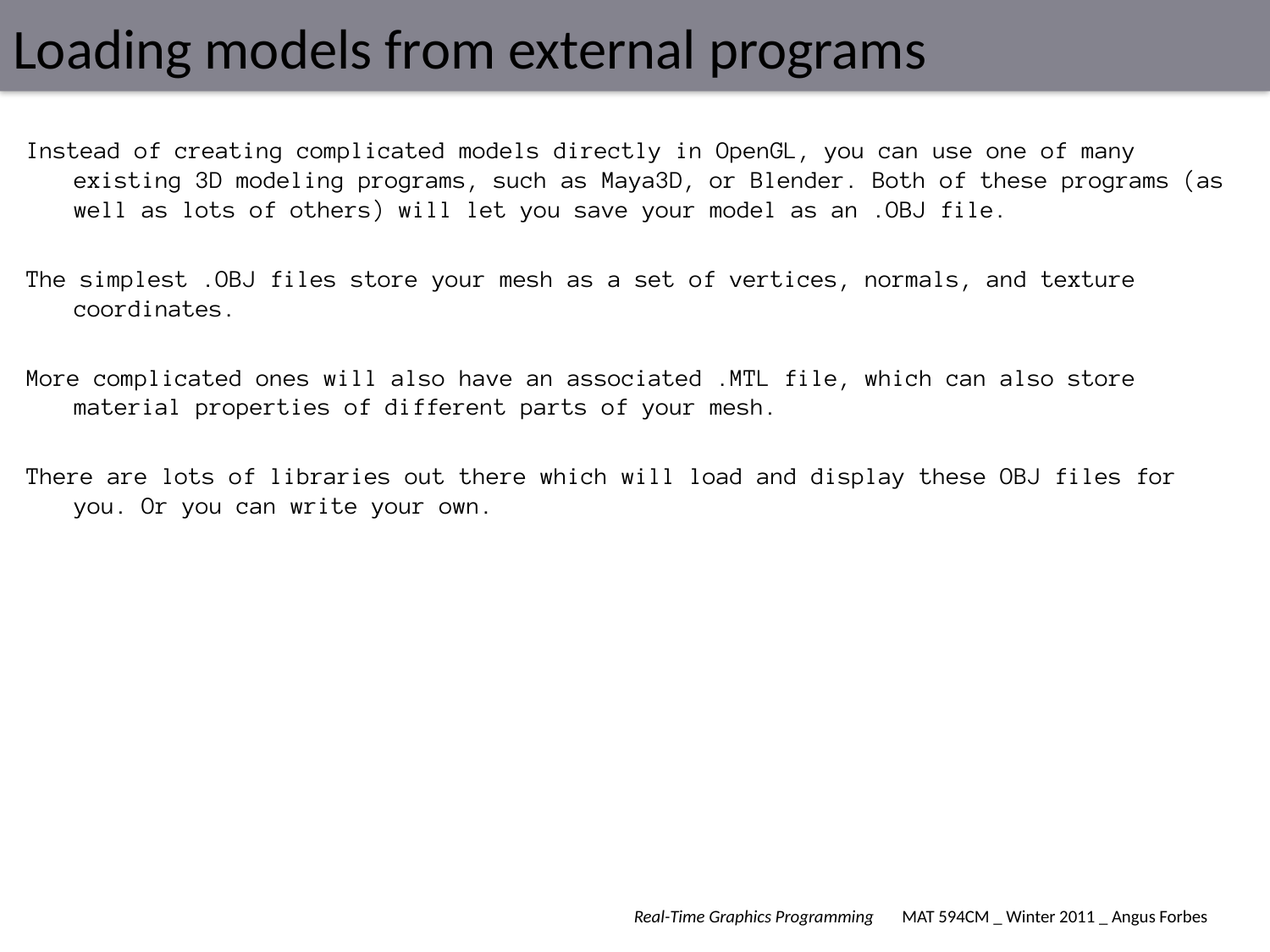

# Loading models from external programs

Instead of creating complicated models directly in OpenGL, you can use one of many existing 3D modeling programs, such as Maya3D, or Blender. Both of these programs (as well as lots of others) will let you save your model as an .OBJ file.

The simplest .OBJ files store your mesh as a set of vertices, normals, and texture coordinates.

More complicated ones will also have an associated .MTL file, which can also store material properties of different parts of your mesh.

There are lots of libraries out there which will load and display these OBJ files for you. Or you can write your own.